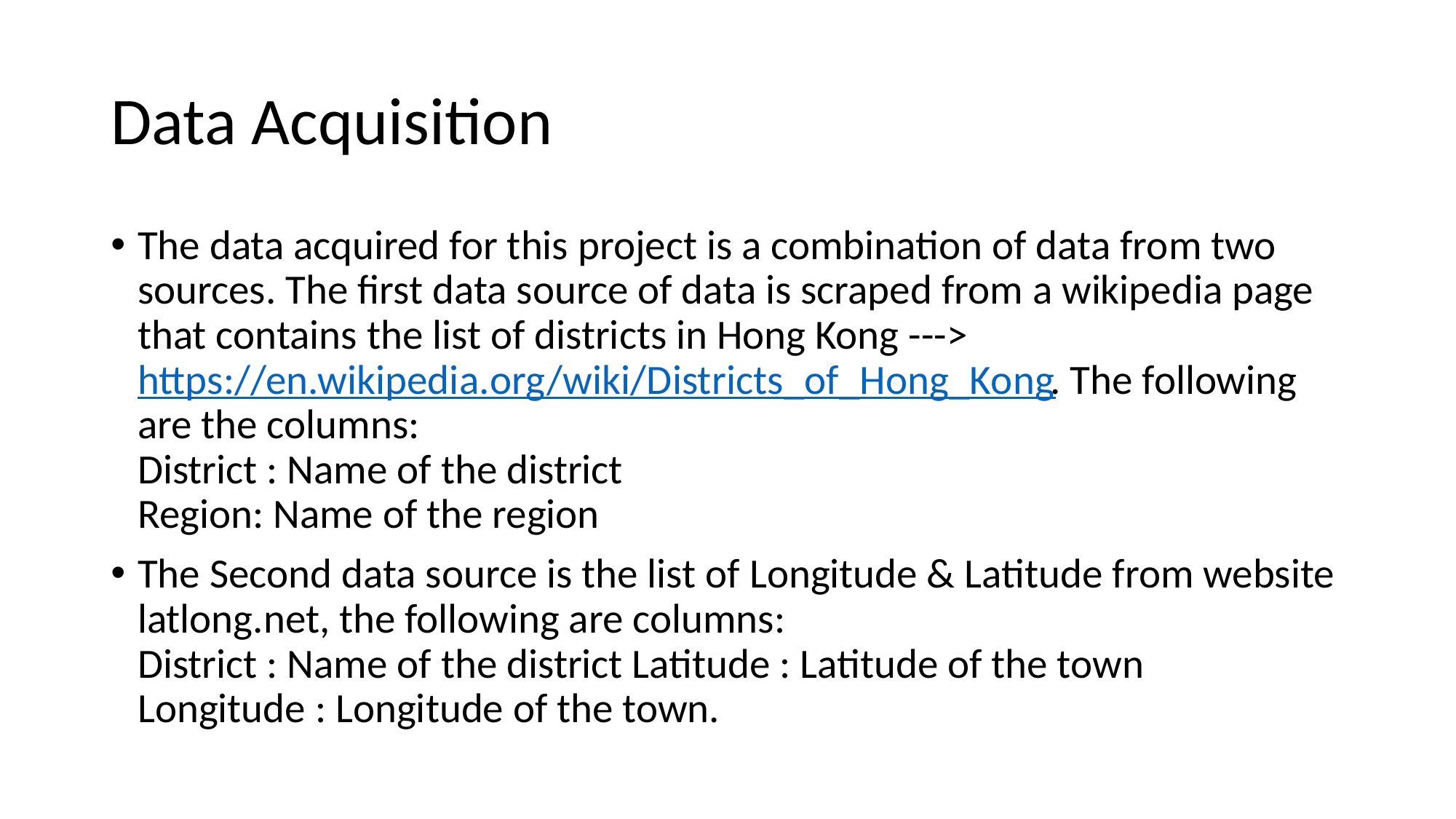

# Data Acquisition
The data acquired for this project is a combination of data from two sources. The first data source of data is scraped from a wikipedia page that contains the list of districts in Hong Kong ---> https://en.wikipedia.org/wiki/Districts_of_Hong_Kong. The following are the columns:
District : Name of the district
Region: Name of the region
The Second data source is the list of Longitude & Latitude from website latlong.net, the following are columns:
District : Name of the district Latitude : Latitude of the town
Longitude : Longitude of the town.